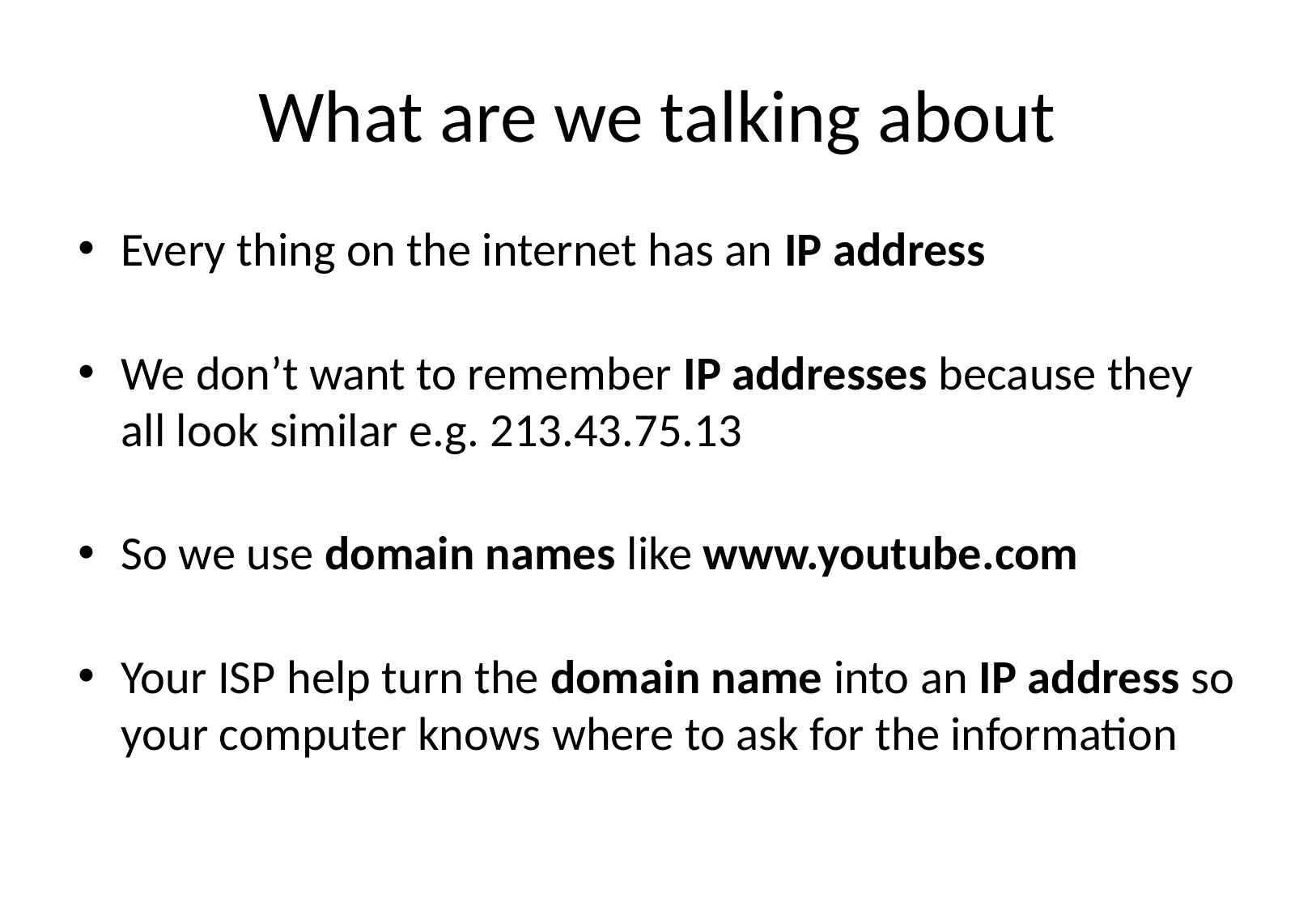

# What are we talking about
Every thing on the internet has an IP address
We don’t want to remember IP addresses because they all look similar e.g. 213.43.75.13
So we use domain names like www.youtube.com
Your ISP help turn the domain name into an IP address so your computer knows where to ask for the information